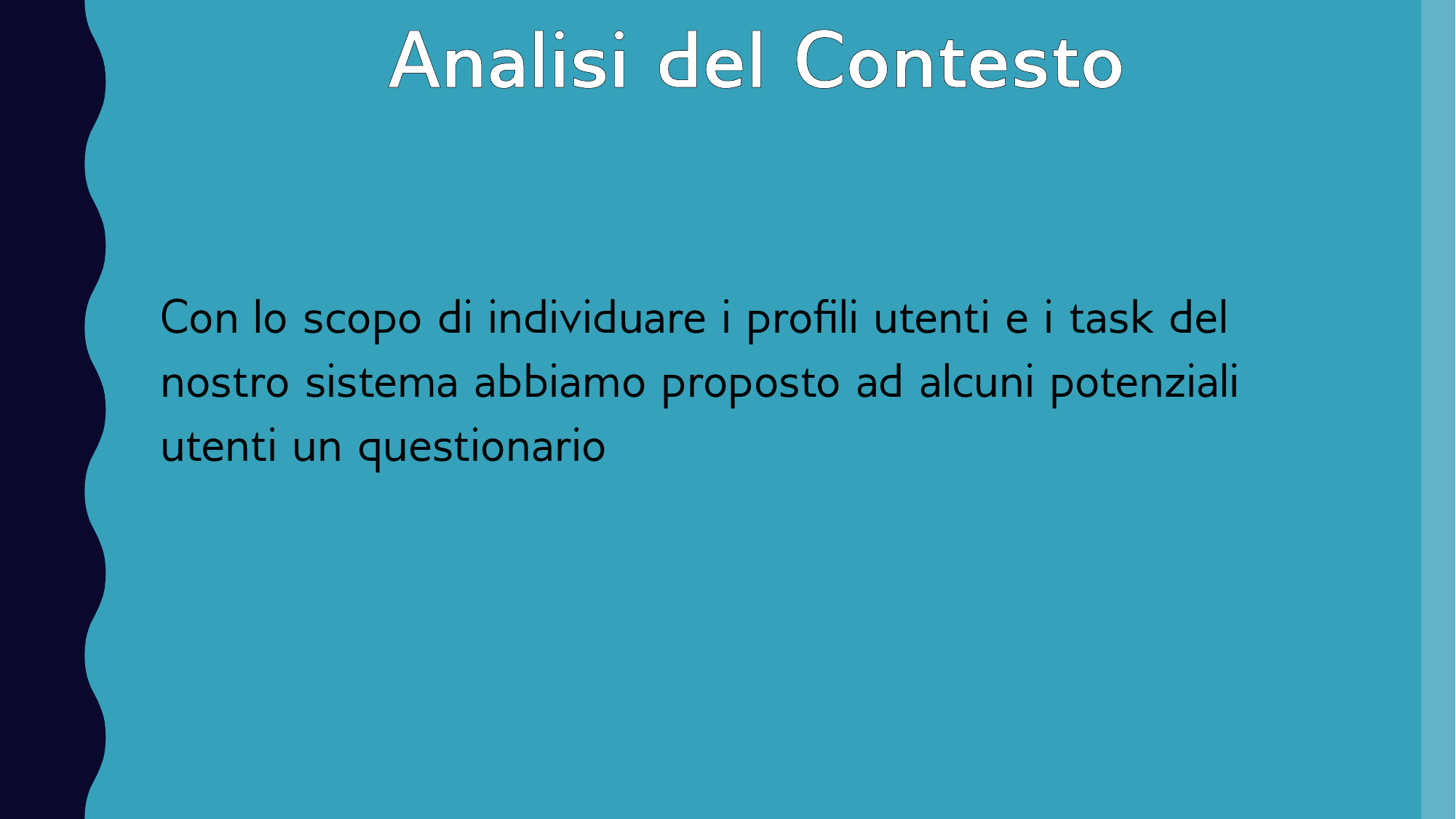

Analisi del Contesto
Con lo scopo di individuare i profili utenti e i task del nostro sistema abbiamo proposto ad alcuni potenziali utenti un questionario